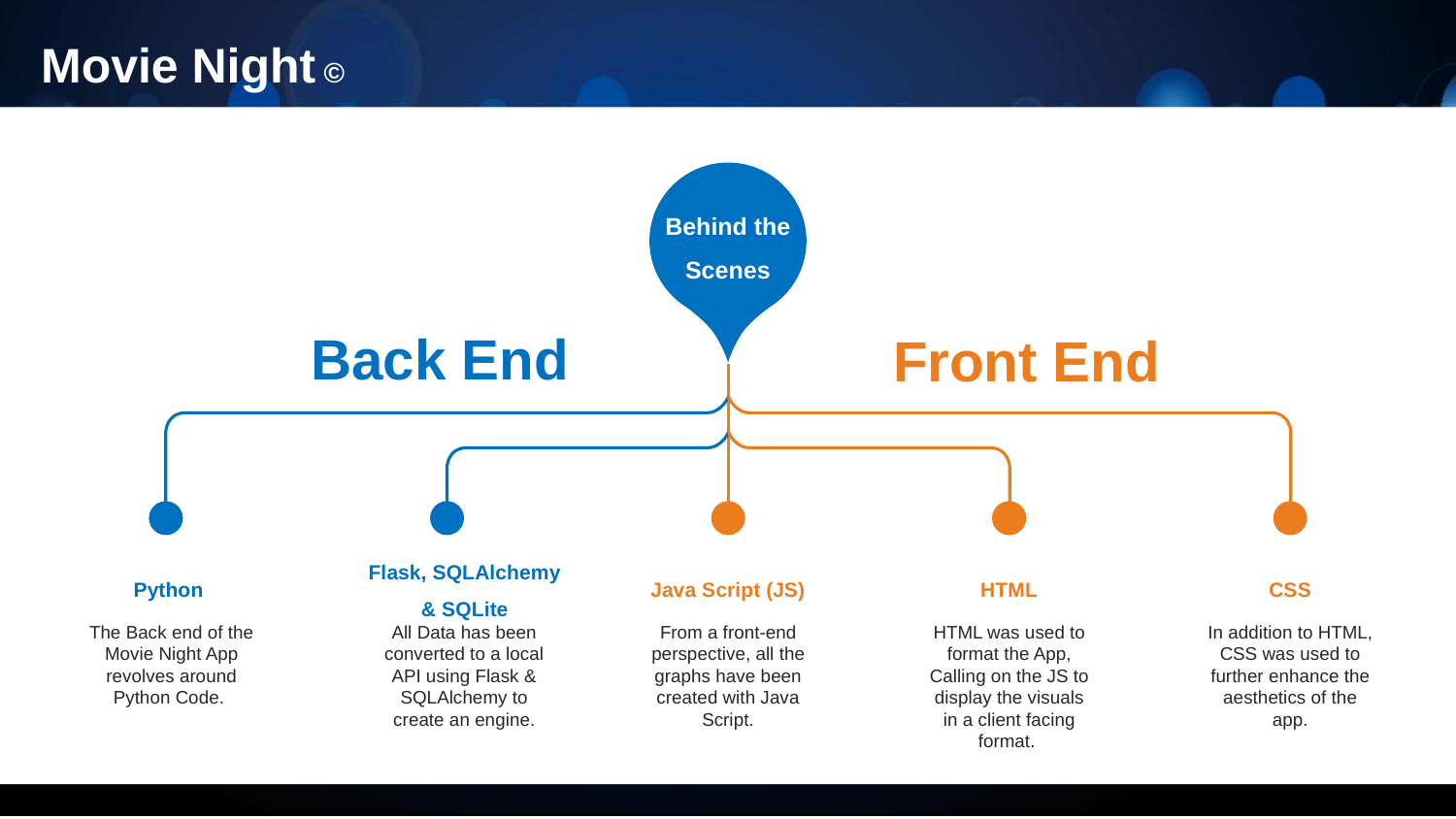

Behind the Scenes
Back End
Front End

Flask, SQLAlchemy & SQLite
Python
Java Script (JS)
HTML
CSS
The Back end of the Movie Night App revolves around Python Code.
All Data has been converted to a local API using Flask & SQLAlchemy to create an engine.
From a front-end perspective, all the graphs have been created with Java Script.
HTML was used to format the App, Calling on the JS to display the visuals in a client facing format.
In addition to HTML, CSS was used to further enhance the aesthetics of the app.